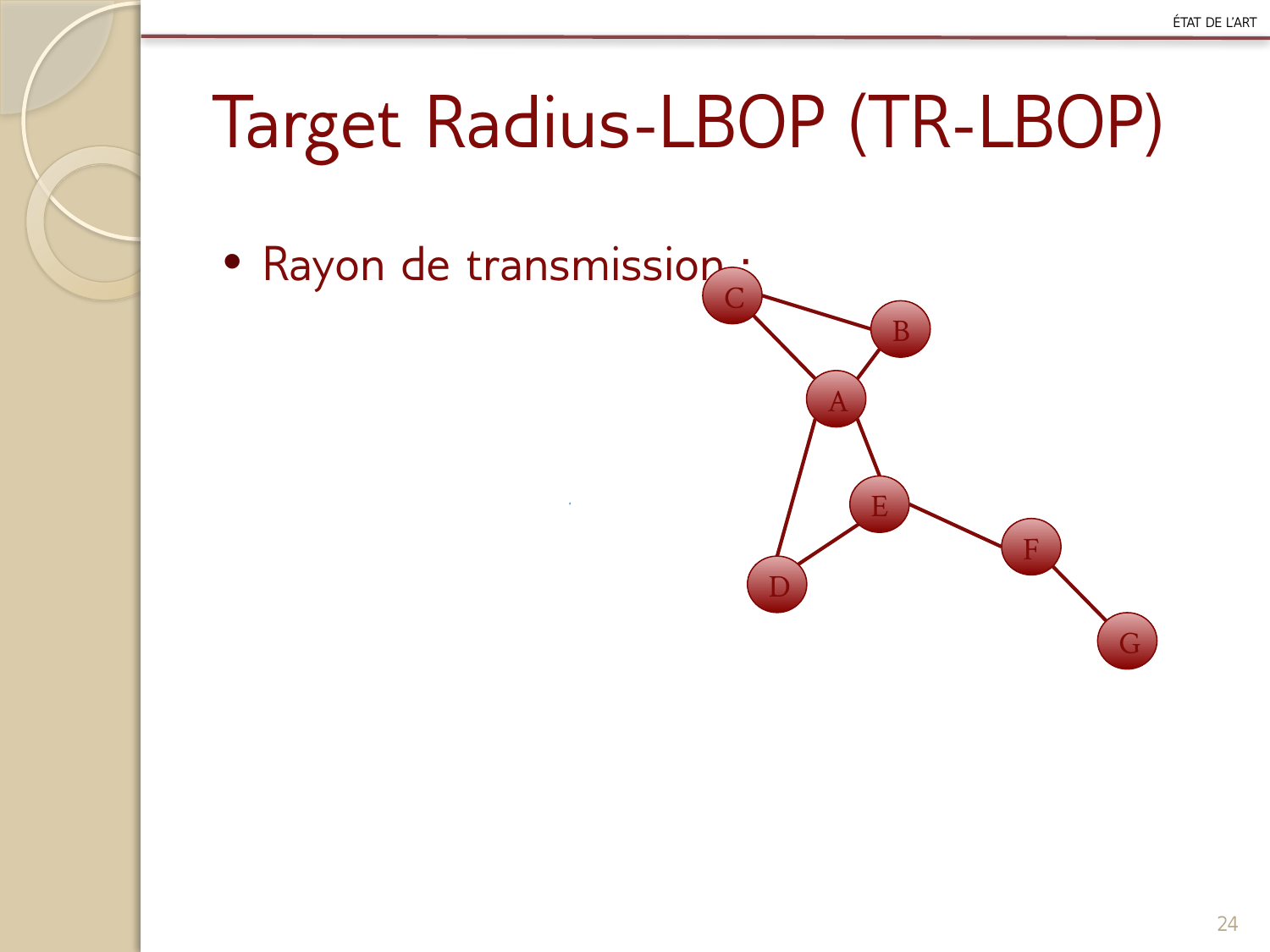

état de l’art
# Target Radius-LBOP (TR-LBOP)
Rayon de transmission :

C

B

A

E

F

D

G
24